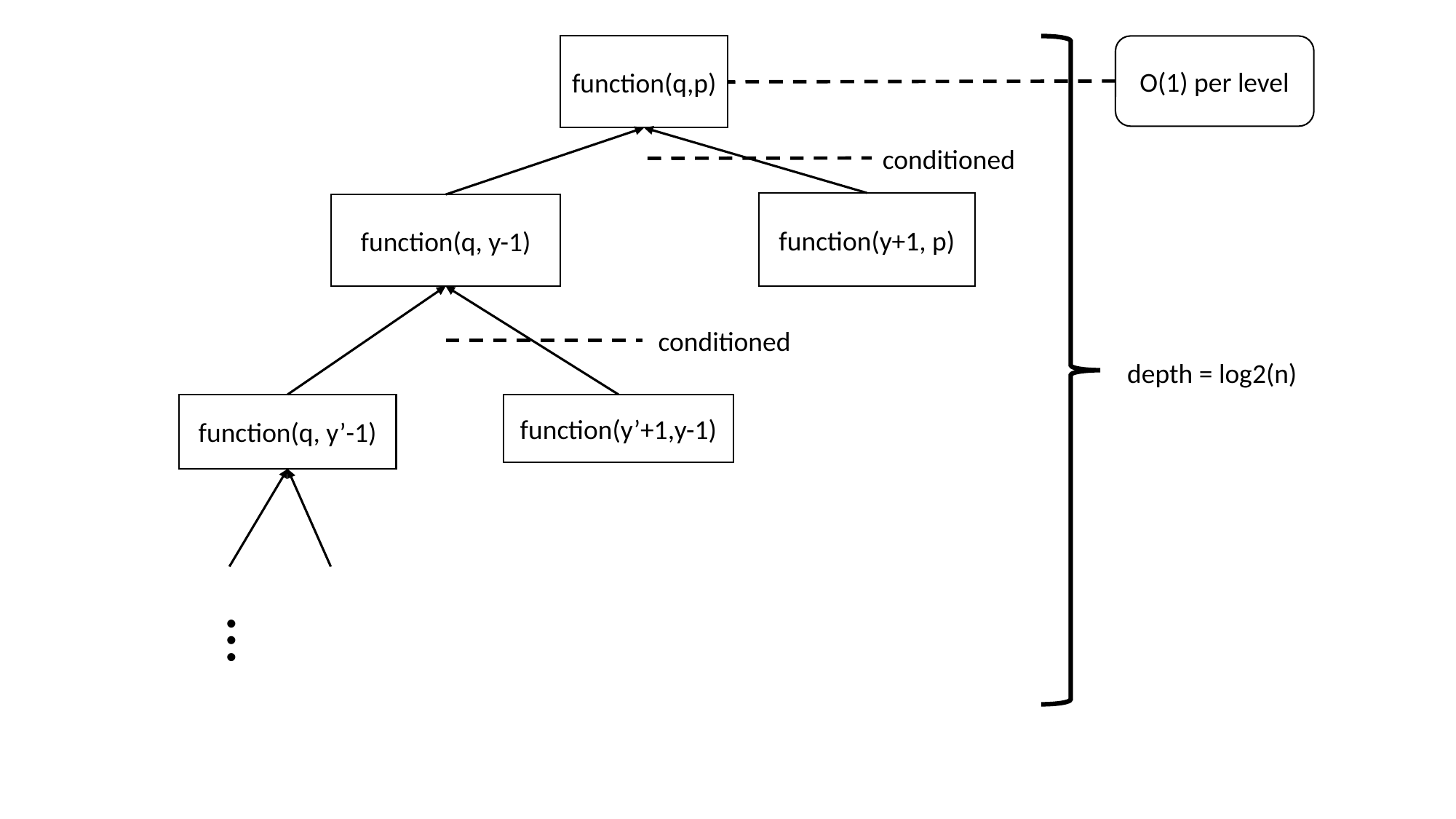

function(q,p)

O(1) per level
conditioned
function(y+1, p)
function(q, y-1)
conditioned
depth = log2(n)
function(y’+1,y-1)
function(q, y’-1)
…